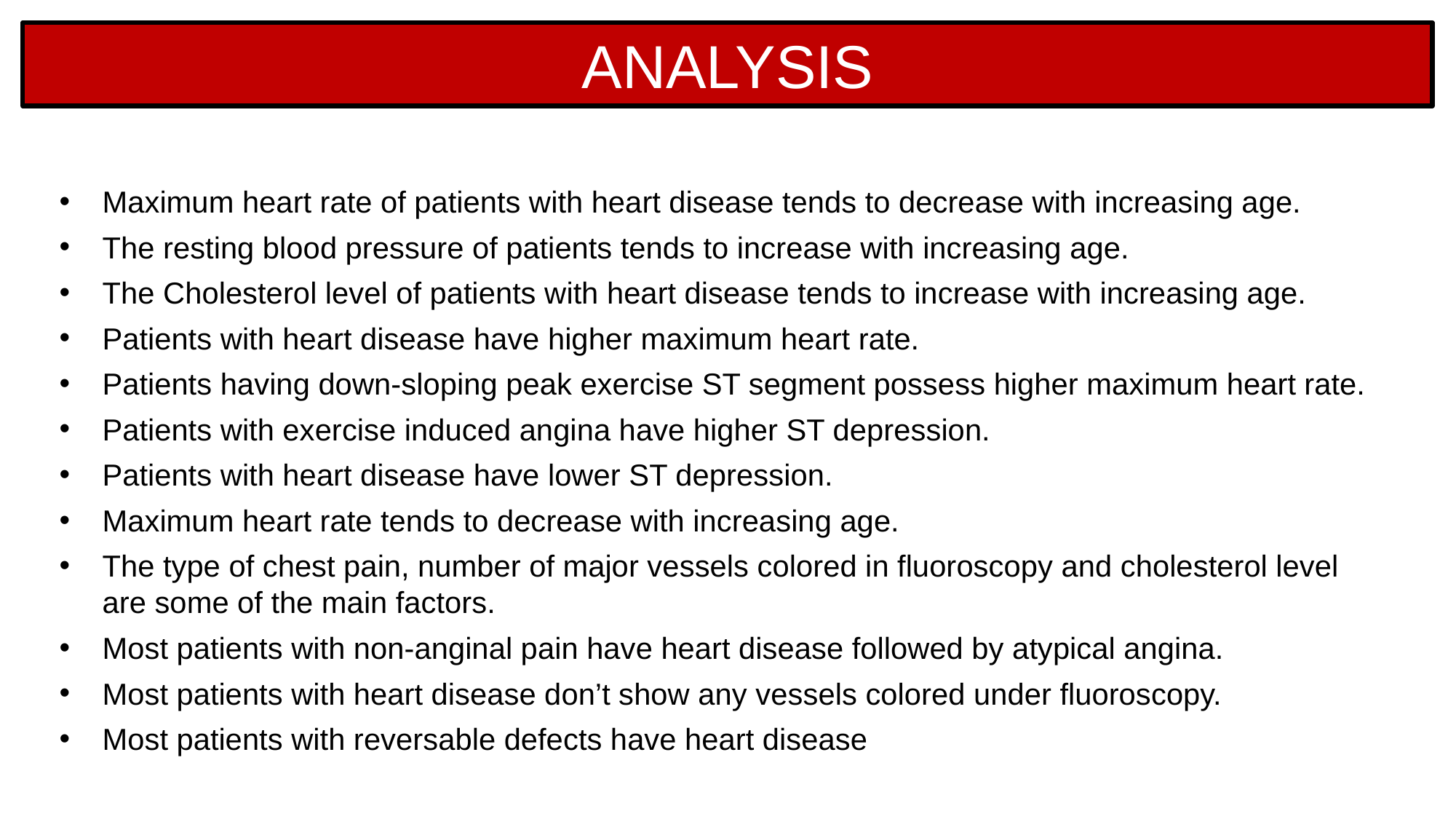

ANALYSIS
Maximum heart rate of patients with heart disease tends to decrease with increasing age.
The resting blood pressure of patients tends to increase with increasing age.
The Cholesterol level of patients with heart disease tends to increase with increasing age.
Patients with heart disease have higher maximum heart rate.
Patients having down-sloping peak exercise ST segment possess higher maximum heart rate.
Patients with exercise induced angina have higher ST depression.
Patients with heart disease have lower ST depression.
Maximum heart rate tends to decrease with increasing age.
The type of chest pain, number of major vessels colored in fluoroscopy and cholesterol level are some of the main factors.
Most patients with non-anginal pain have heart disease followed by atypical angina.
Most patients with heart disease don’t show any vessels colored under fluoroscopy.
Most patients with reversable defects have heart disease